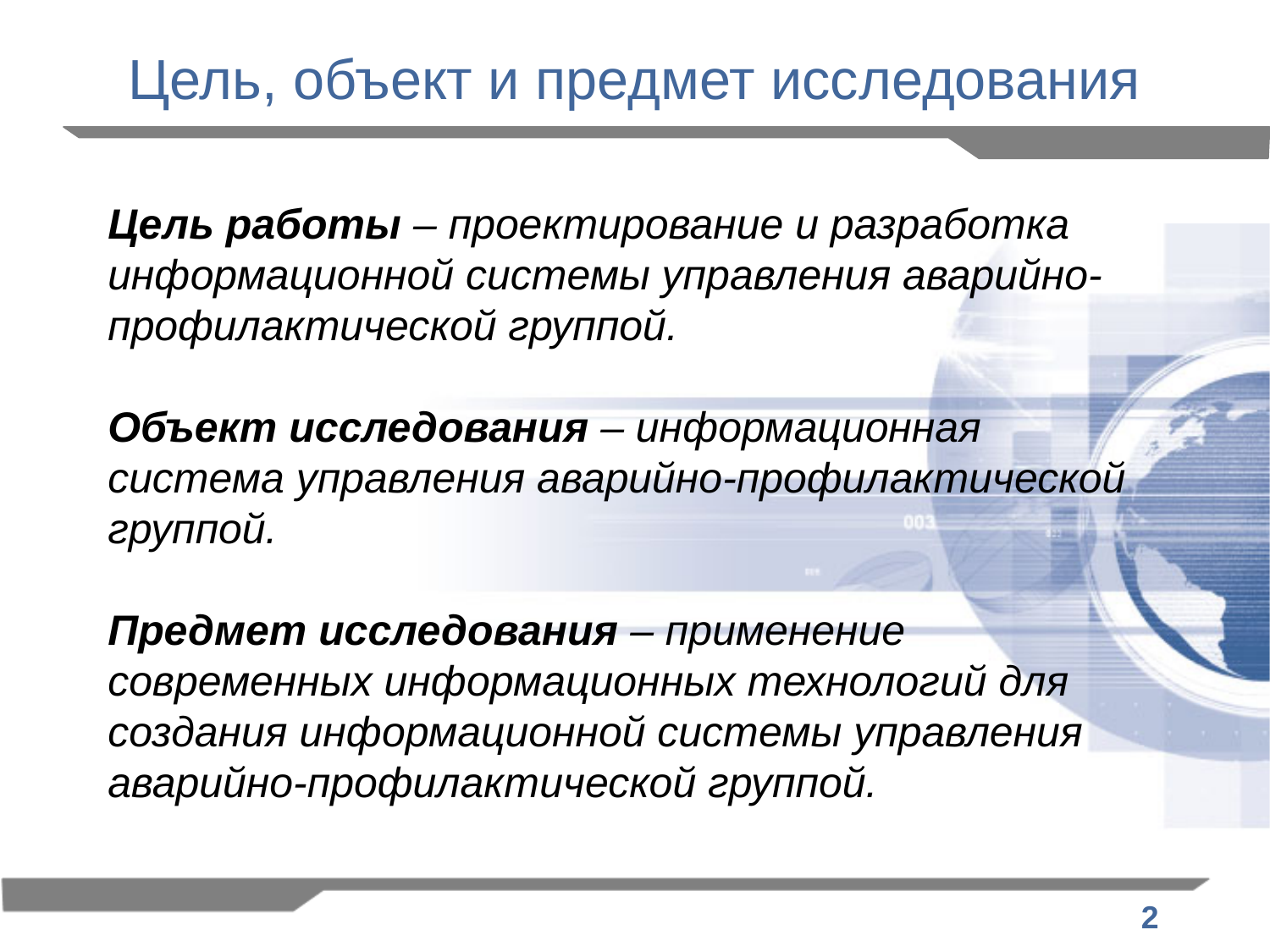

Цель, объект и предмет исследования

Цель работы – проектирование и разработка информационной системы управления аварийно-профилактической группой.

Объект исследования – информационная система управления аварийно-профилактической группой.

Предмет исследования – применение современных информационных технологий для создания информационной системы управления аварийно-профилактической группой.